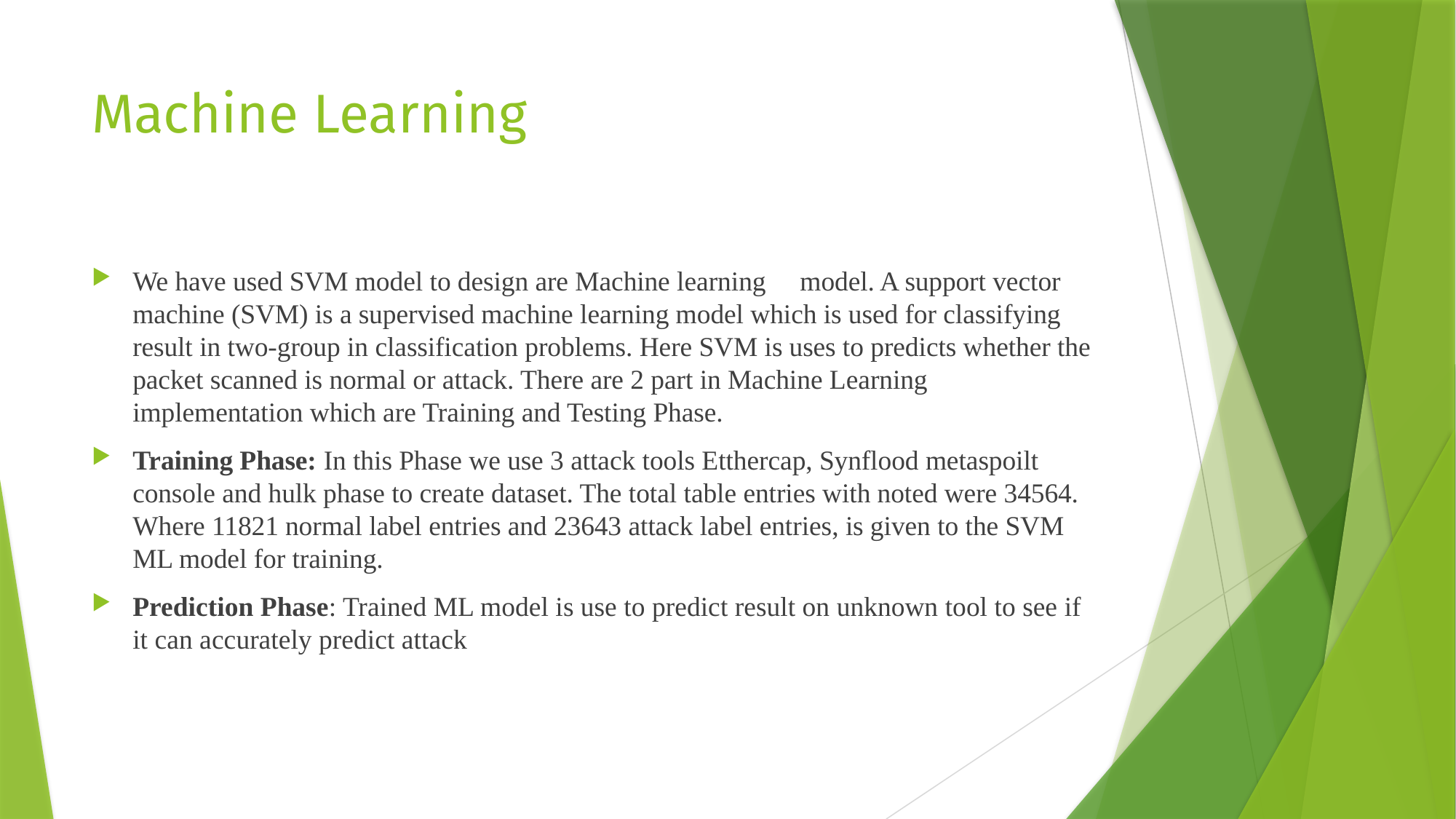

# Machine Learning
We have used SVM model to design are Machine learning     model. A support vector machine (SVM) is a supervised machine learning model which is used for classifying result in two-group in classification problems. Here SVM is uses to predicts whether the packet scanned is normal or attack. There are 2 part in Machine Learning implementation which are Training and Testing Phase.
Training Phase: In this Phase we use 3 attack tools Etthercap, Synflood metaspoilt console and hulk phase to create dataset. The total table entries with noted were 34564. Where 11821 normal label entries and 23643 attack label entries, is given to the SVM ML model for training.
Prediction Phase: Trained ML model is use to predict result on unknown tool to see if it can accurately predict attack